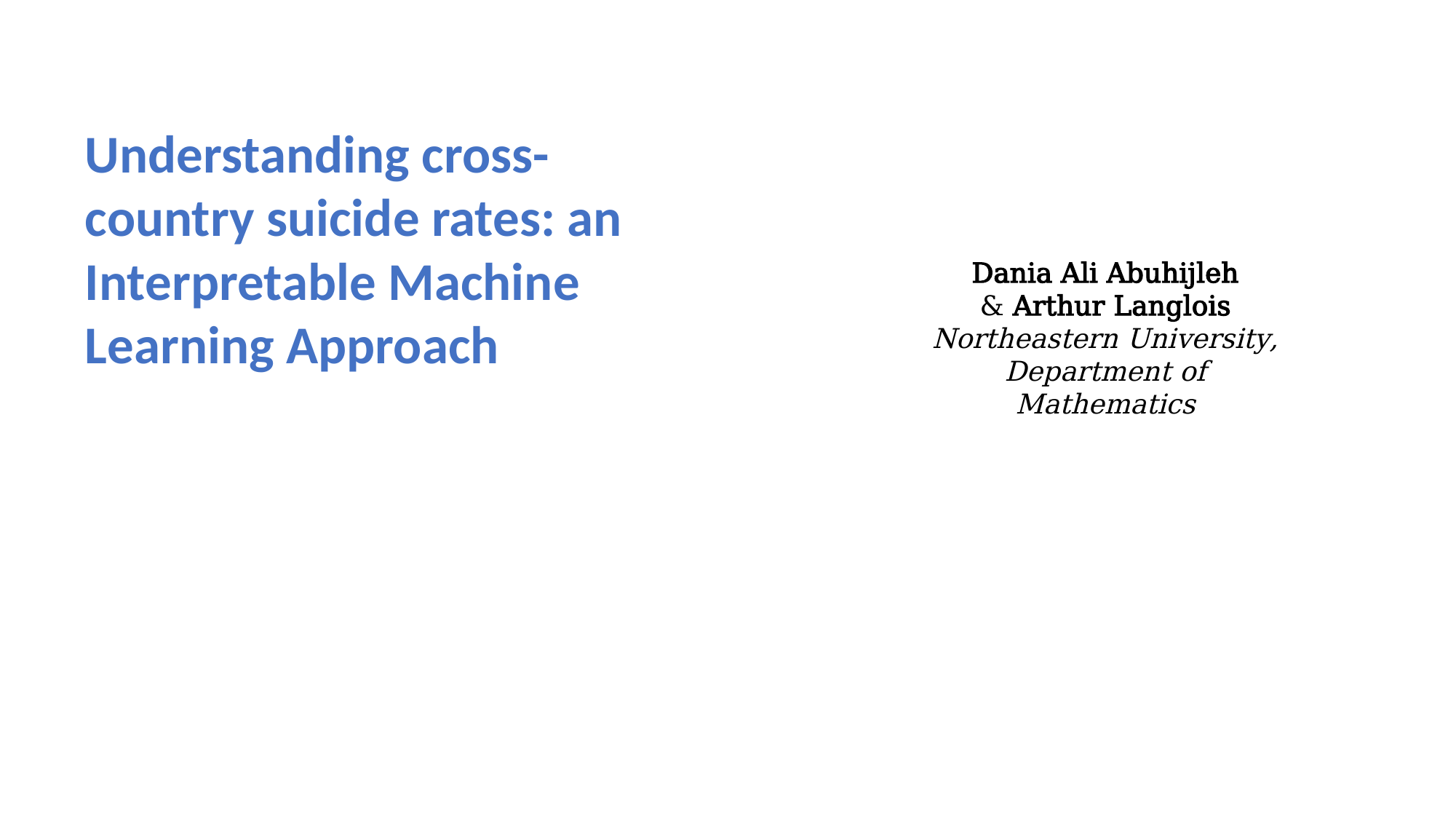

Understanding cross-country suicide rates: an Interpretable Machine Learning Approach

Dania Ali Abuhijleh
& Arthur Langlois
Northeastern University, Department of Mathematics